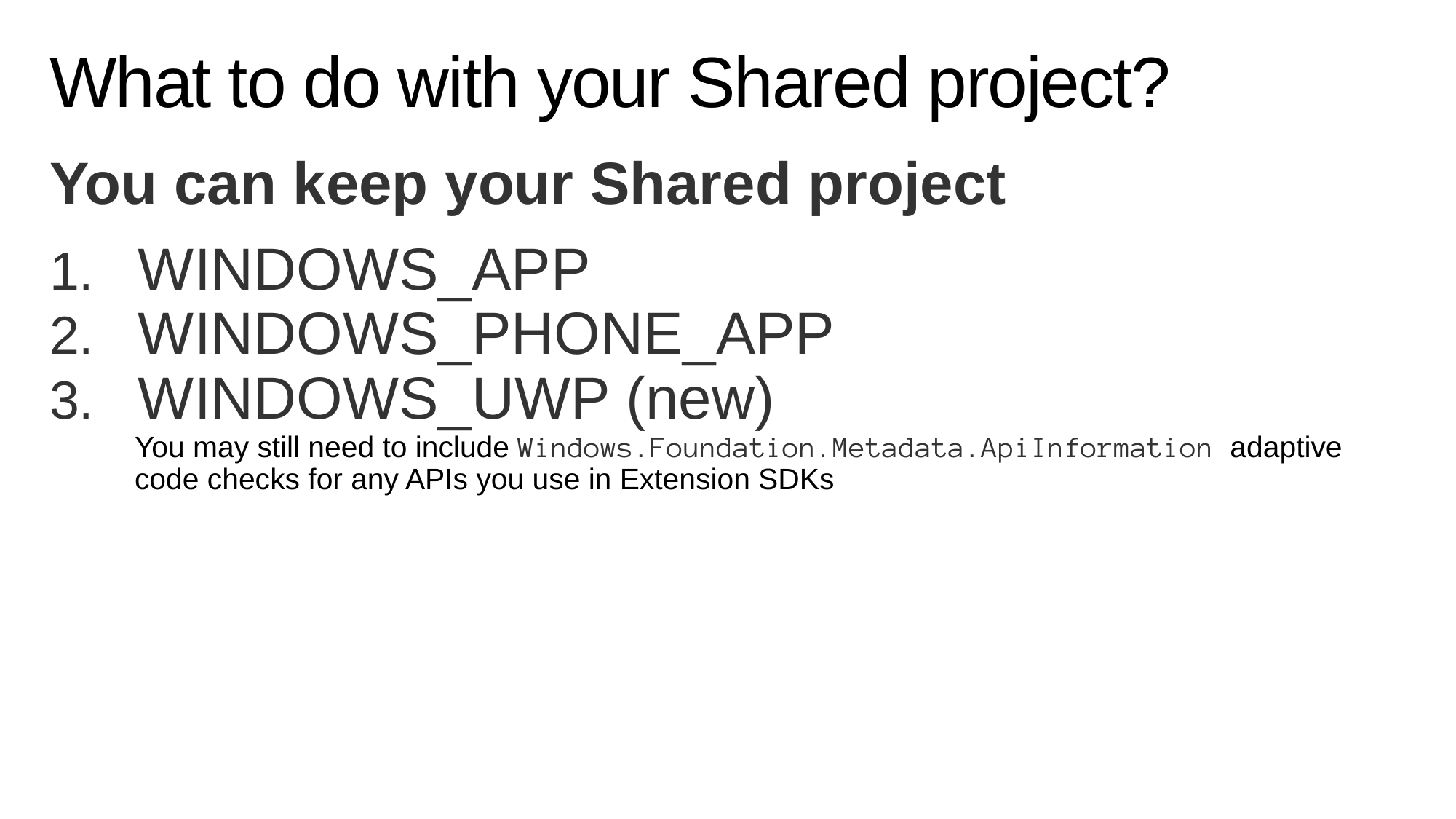

# What to do with your Shared project?
You can keep your Shared project
WINDOWS_APP
WINDOWS_PHONE_APP
WINDOWS_UWP (new)
You may still need to include Windows.Foundation.Metadata.ApiInformation adaptive code checks for any APIs you use in Extension SDKs